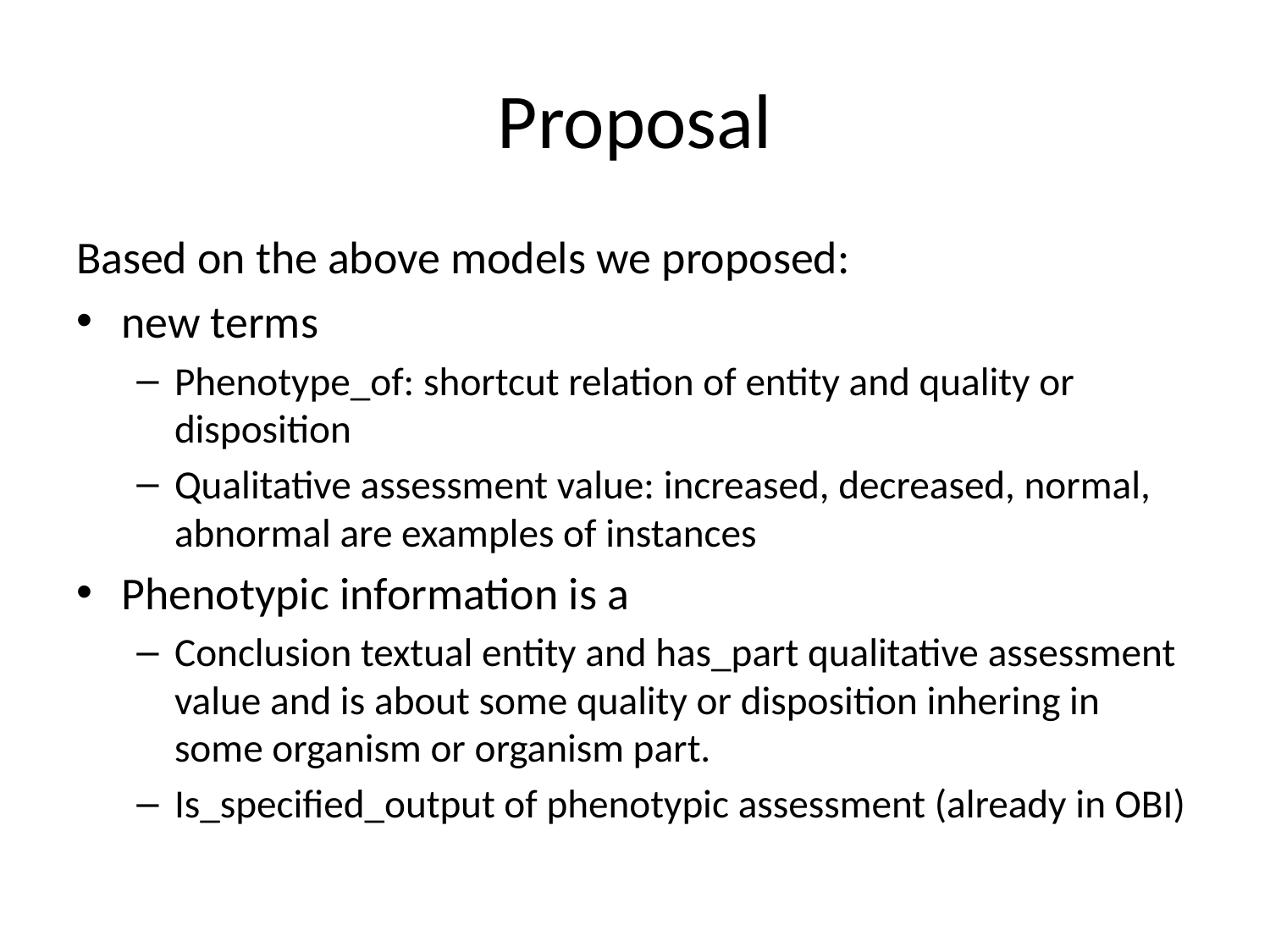

# Proposal
Based on the above models we proposed:
new terms
Phenotype_of: shortcut relation of entity and quality or disposition
Qualitative assessment value: increased, decreased, normal, abnormal are examples of instances
Phenotypic information is a
Conclusion textual entity and has_part qualitative assessment value and is about some quality or disposition inhering in some organism or organism part.
Is_specified_output of phenotypic assessment (already in OBI)